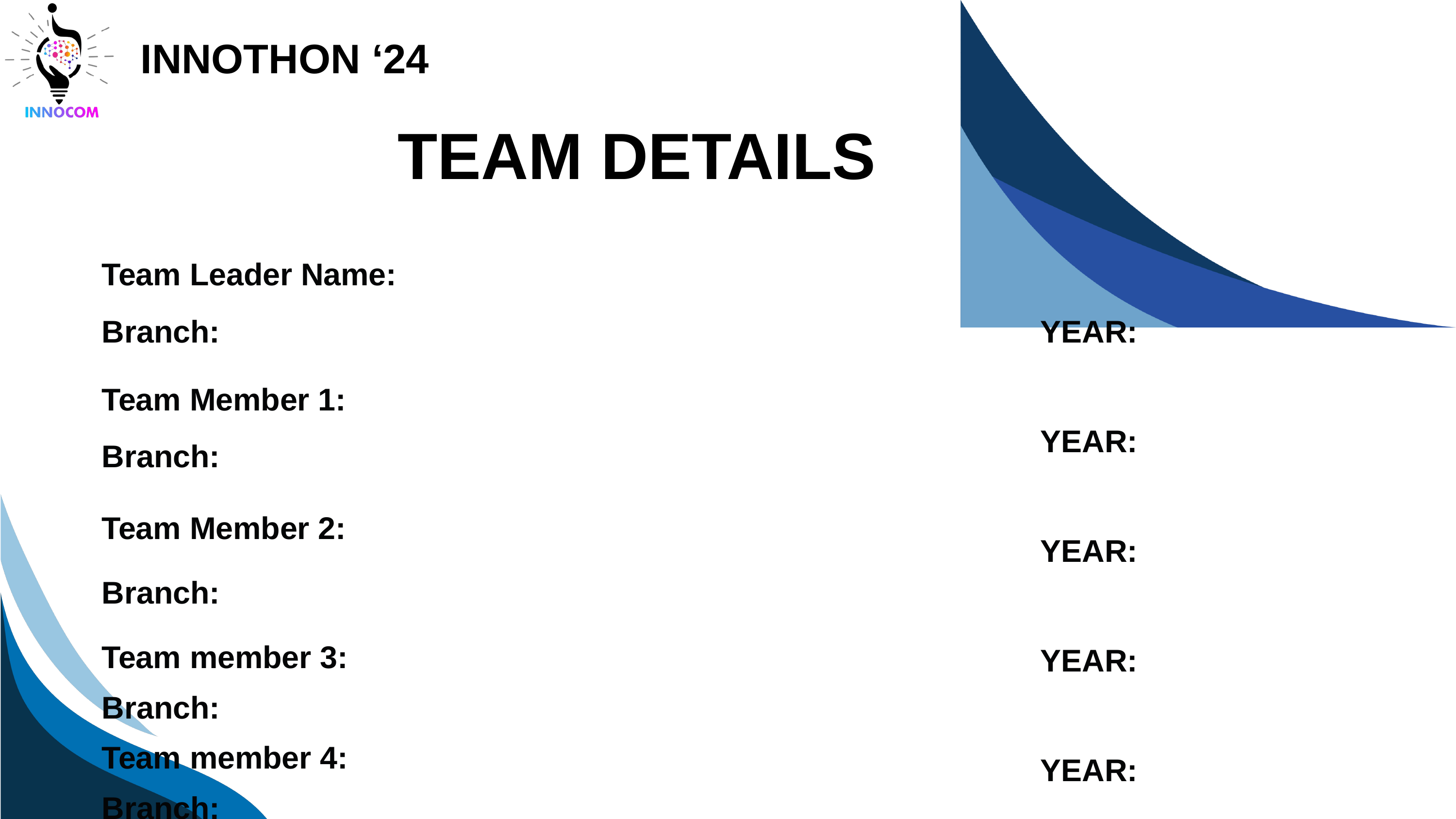

INNOTHON ‘24

TEAM DETAILS
Team Leader Name: Branch:
Team Member 1:
Branch:
Team Member 2:
Branch:
Team member 3:
Branch:
Team member 4:
Branch:

 YEAR:

 YEAR:

 YEAR:

 YEAR:

 YEAR:

CFO
CTO